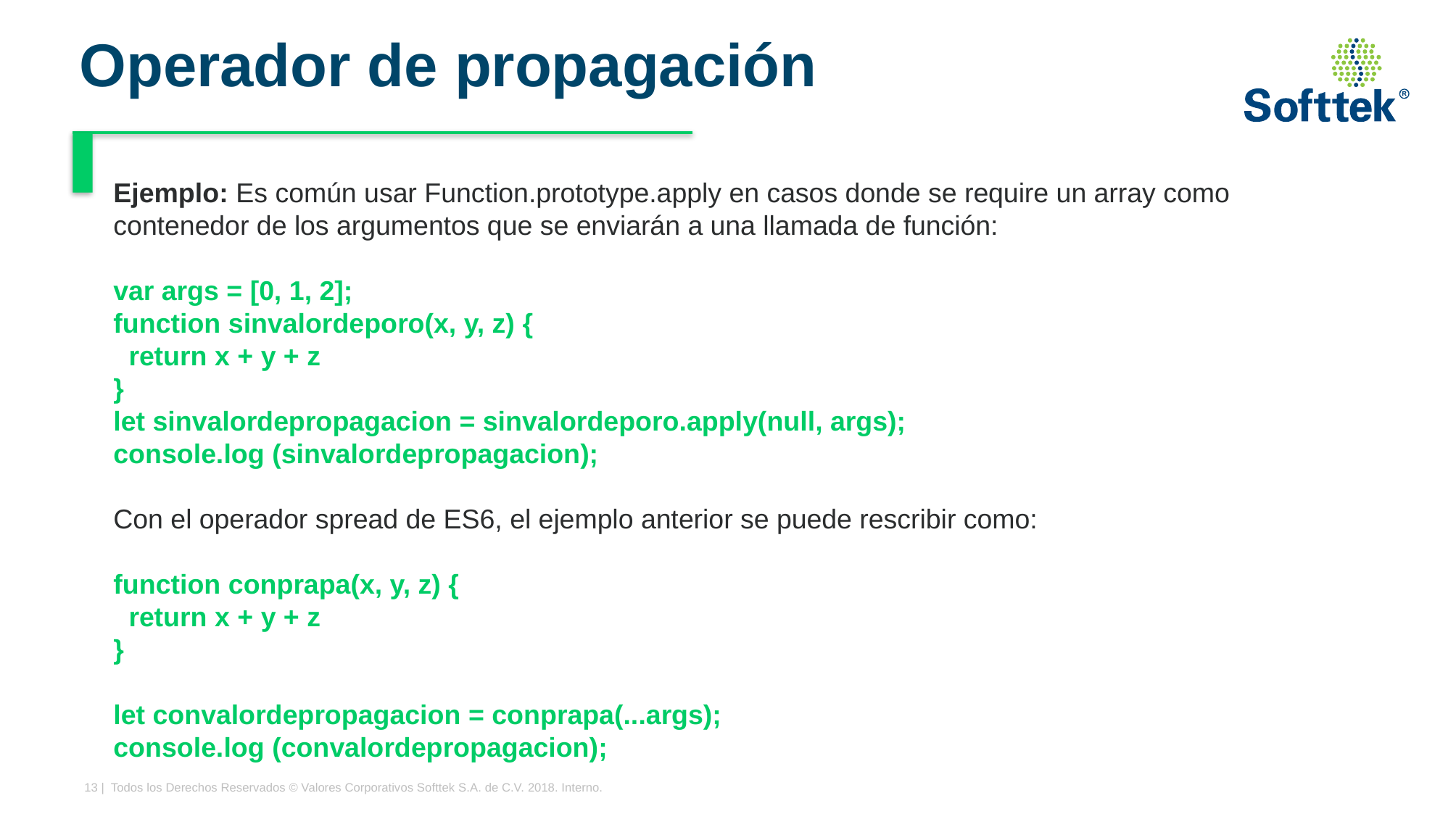

# Operador de propagación

Ejemplo: Es común usar Function.prototype.apply en casos donde se require un array como contenedor de los argumentos que se enviarán a una llamada de función:

var args = [0, 1, 2];
function sinvalordeporo(x, y, z) {
  return x + y + z
}
let sinvalordepropagacion = sinvalordeporo.apply(null, args);
console.log (sinvalordepropagacion);

Con el operador spread de ES6, el ejemplo anterior se puede rescribir como:

function conprapa(x, y, z) {
  return x + y + z
}

let convalordepropagacion = conprapa(...args);
console.log (convalordepropagacion);